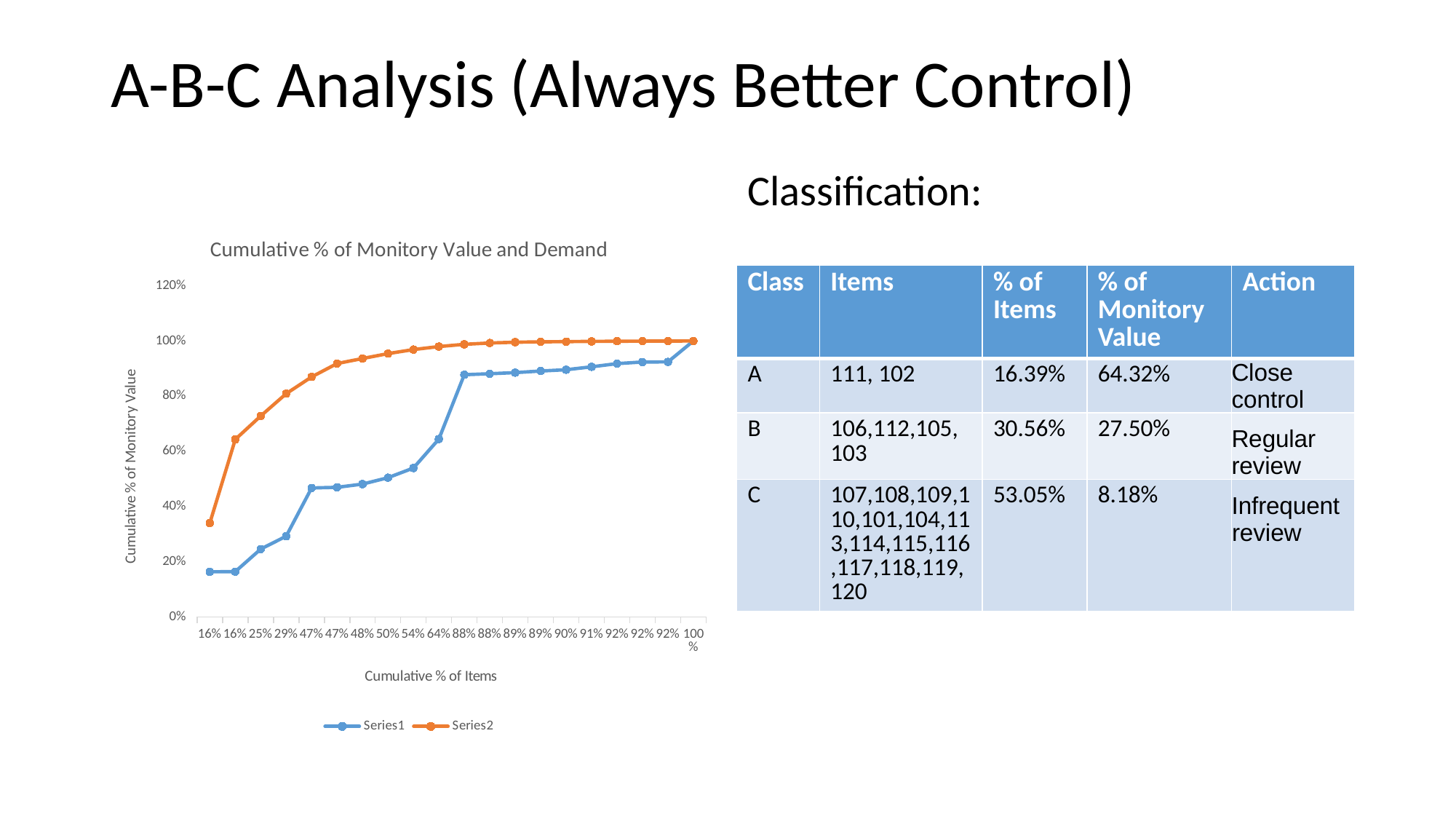

# A-B-C Analysis (Always Better Control)
Classification:

### Chart: Cumulative % of Monitory Value and Demand

| Category |  |  |
|---|---|---|
| 0.16329387064792675 | 0.16329387064792675 | 0.33978520720830047 |
| 0.1638770630430979 | 0.1638770630430979 | 0.6431648565014259 |
| 0.24552399836706129 | 0.2455239983670613 | 0.7281111583035009 |
| 0.29217938998075466 | 0.29217938998075466 | 0.809012398115001 |
| 0.46713710853210477 | 0.4671371085321048 | 0.8696883279736262 |
| 0.46946987811278945 | 0.46946987811278945 | 0.9182290718605263 |
| 0.48113372601621279 | 0.4811337260162128 | 0.9364318508181138 |
| 0.50446142182305942 | 0.5044614218230594 | 0.9542301235766438 |
| 0.53945296553332944 | 0.5394529655333294 | 0.9687923467427139 |
| 0.64442759666413951 | 0.6444275966641395 | 0.9797140141172663 |
| 0.87770455473260633 | 0.8777045547326063 | 0.9878041380984164 |
| 0.88120370910363333 | 0.8812037091036333 | 0.9926582124871064 |
| 0.88528605586983145 | 0.8852860558698314 | 0.9954897558805089 |
| 0.89111797982154306 | 0.8911179798215431 | 0.9969055275772102 |
| 0.89578351898291242 | 0.8957835189829124 | 0.9977145399753252 |
| 0.90628098209599339 | 0.9062809820959934 | 0.9984426511336287 |
| 0.91794482999941673 | 0.9179448299994167 | 0.999049410432215 |
| 0.92377675395112835 | 0.9237767539511283 | 0.9994539166312725 |
| 0.92418498862774812 | 0.9241849886277481 | 0.9997370709706127 |
| 0.99999999999999978 | 0.9999999999999998 | 1.0 |
| Class | Items | % of Items | % of Monitory Value | Action |
| --- | --- | --- | --- | --- |
| A | 111, 102 | 16.39% | 64.32% | Close control |
| B | 106,112,105, 103 | 30.56% | 27.50% | Regular review |
| C | 107,108,109,110,101,104,113,114,115,116,117,118,119,120 | 53.05% | 8.18% | Infrequent review |